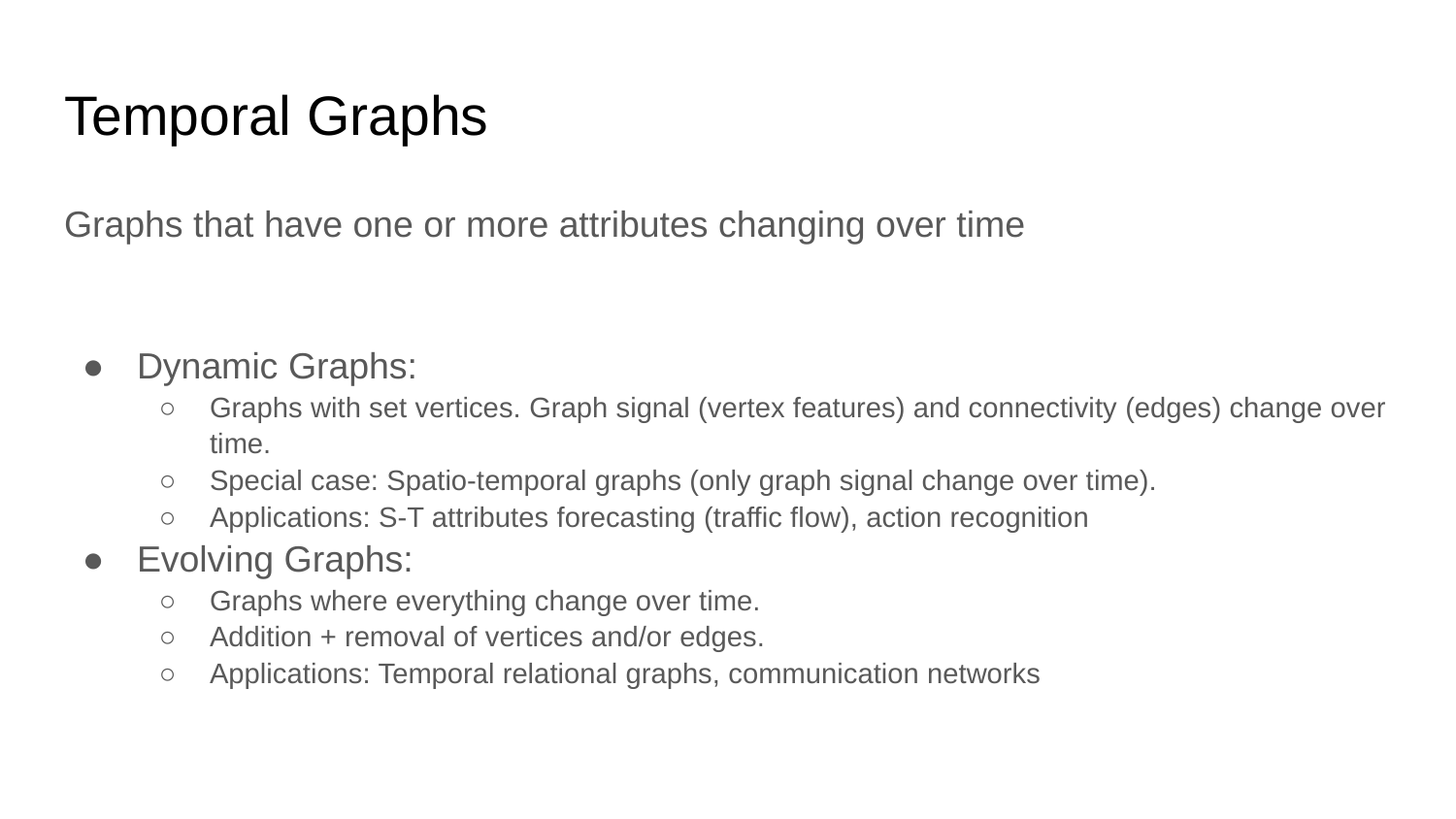

# Temporal Graphs
Graphs that have one or more attributes changing over time

Dynamic Graphs:
Graphs with set vertices. Graph signal (vertex features) and connectivity (edges) change over time.
Special case: Spatio-temporal graphs (only graph signal change over time).
Applications: S-T attributes forecasting (traffic flow), action recognition
Evolving Graphs:
Graphs where everything change over time.
Addition + removal of vertices and/or edges.
Applications: Temporal relational graphs, communication networks